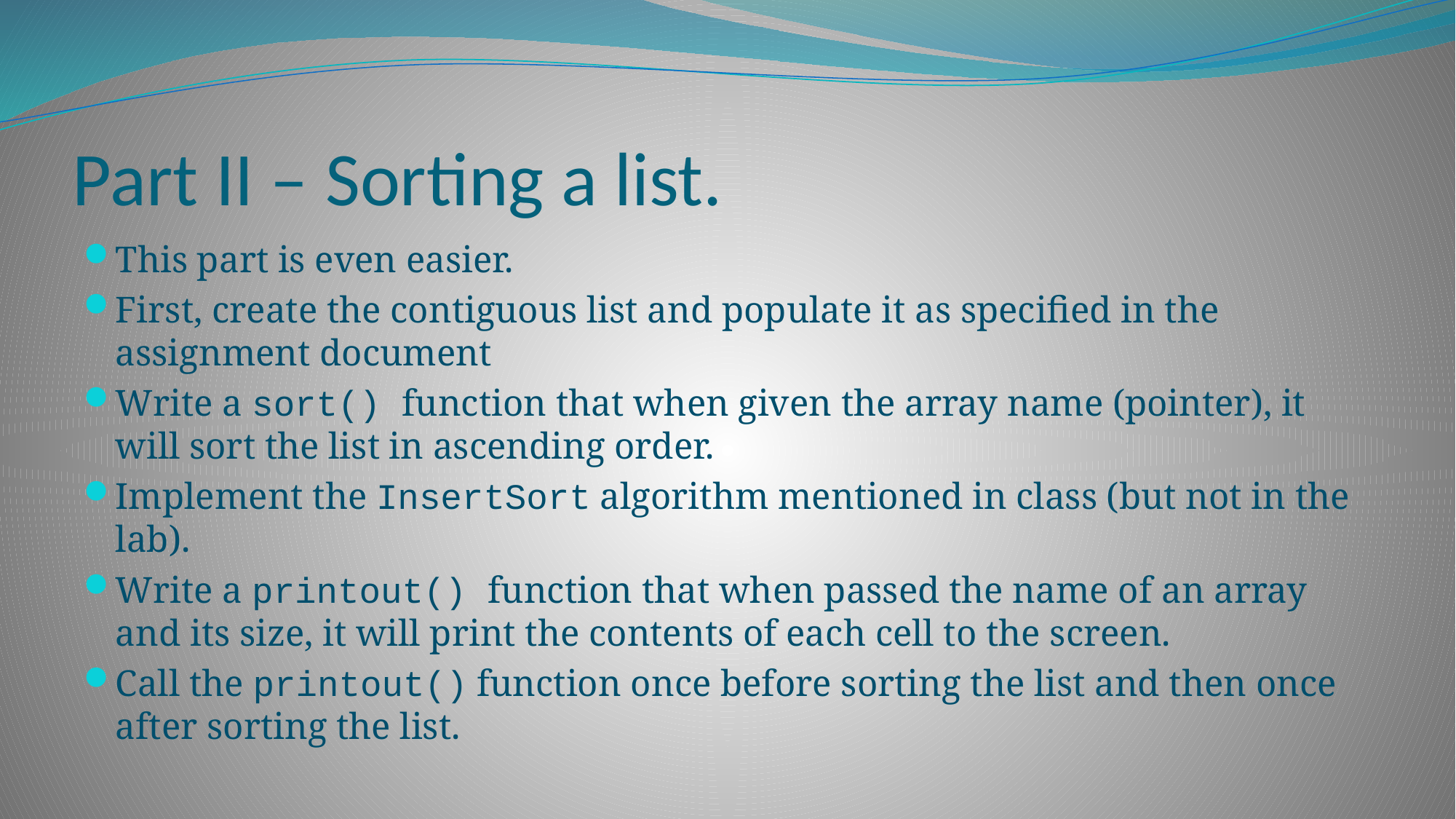

# Part II – Sorting a list.
This part is even easier.
First, create the contiguous list and populate it as specified in the assignment document
Write a sort() function that when given the array name (pointer), it will sort the list in ascending order.
Implement the InsertSort algorithm mentioned in class (but not in the lab).
Write a printout() function that when passed the name of an array and its size, it will print the contents of each cell to the screen.
Call the printout() function once before sorting the list and then once after sorting the list.